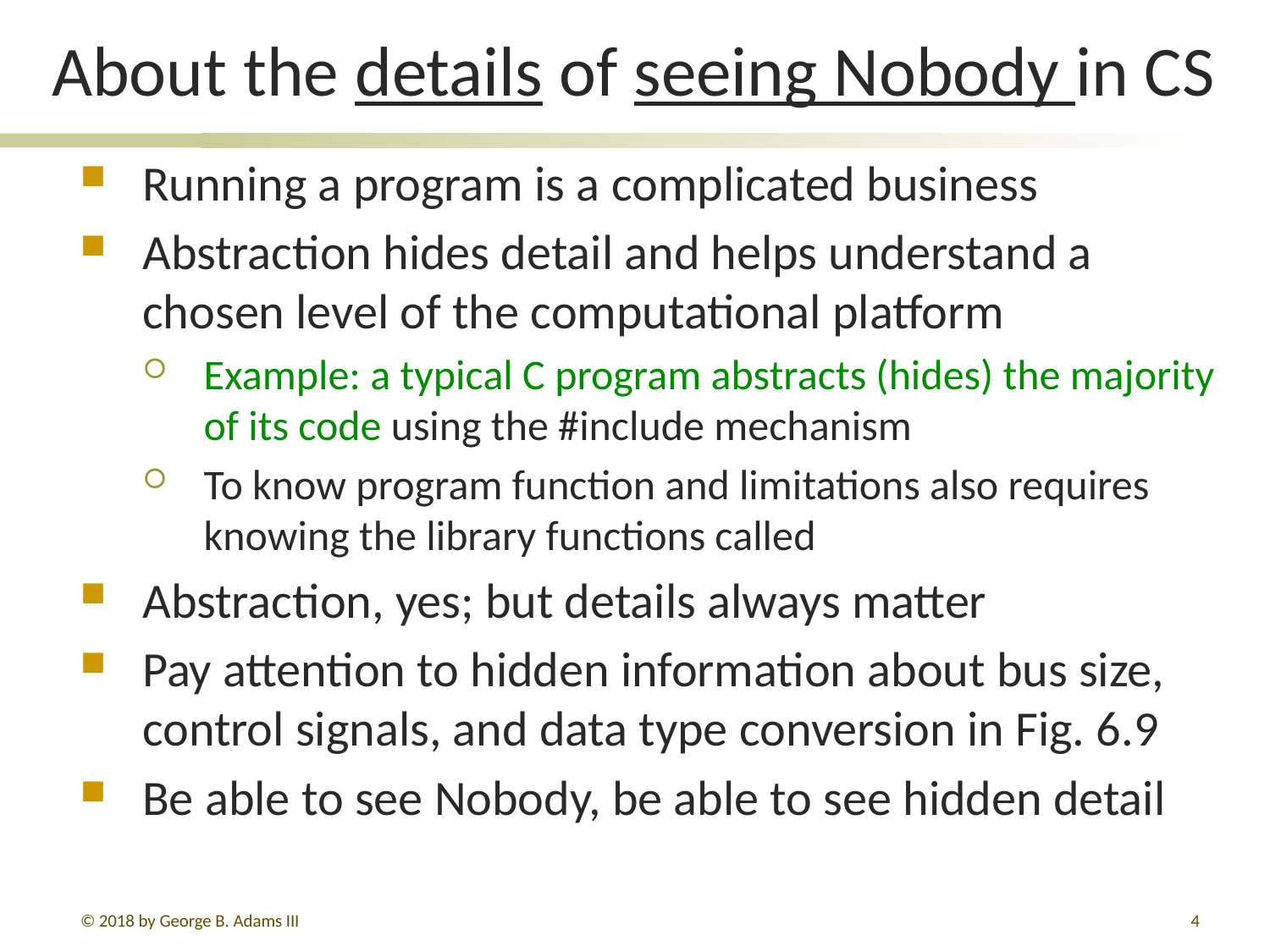

# About the details of seeing Nobody in CS
Running a program is a complicated business
Abstraction hides detail and helps understand a chosen level of the computational platform
Example: a typical C program abstracts (hides) the majority of its code using the #include mechanism
To know program function and limitations also requires knowing the library functions called
Abstraction, yes; but details always matter
Pay attention to hidden information about bus size, control signals, and data type conversion in Fig. 6.9
Be able to see Nobody, be able to see hidden detail

© 2018 by George B. Adams III
4